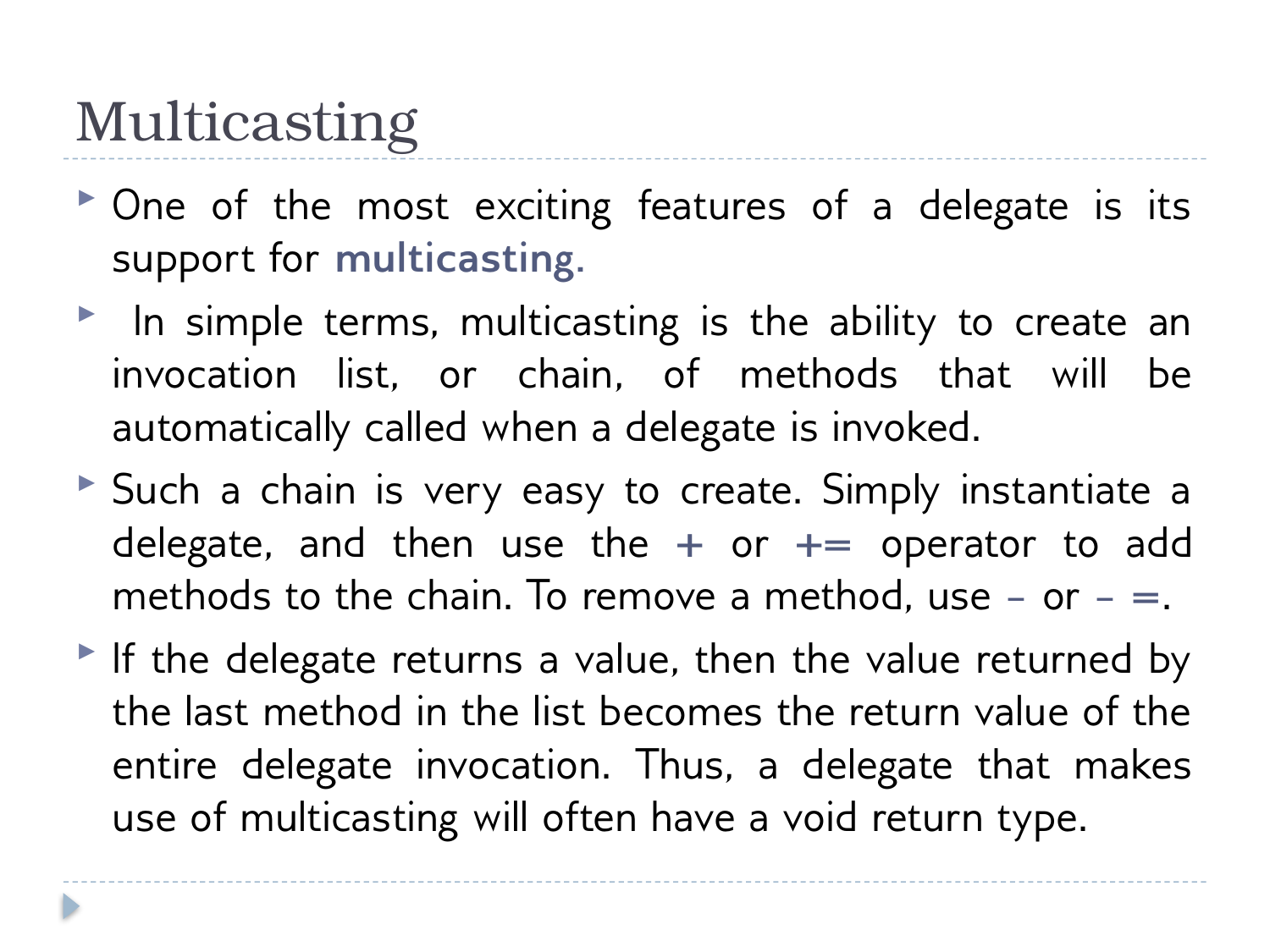

# Multicasting
One of the most exciting features of a delegate is its support for multicasting.
 In simple terms, multicasting is the ability to create an invocation list, or chain, of methods that will be automatically called when a delegate is invoked.
Such a chain is very easy to create. Simply instantiate a delegate, and then use the + or += operator to add methods to the chain. To remove a method, use – or – =.
If the delegate returns a value, then the value returned by the last method in the list becomes the return value of the entire delegate invocation. Thus, a delegate that makes use of multicasting will often have a void return type.